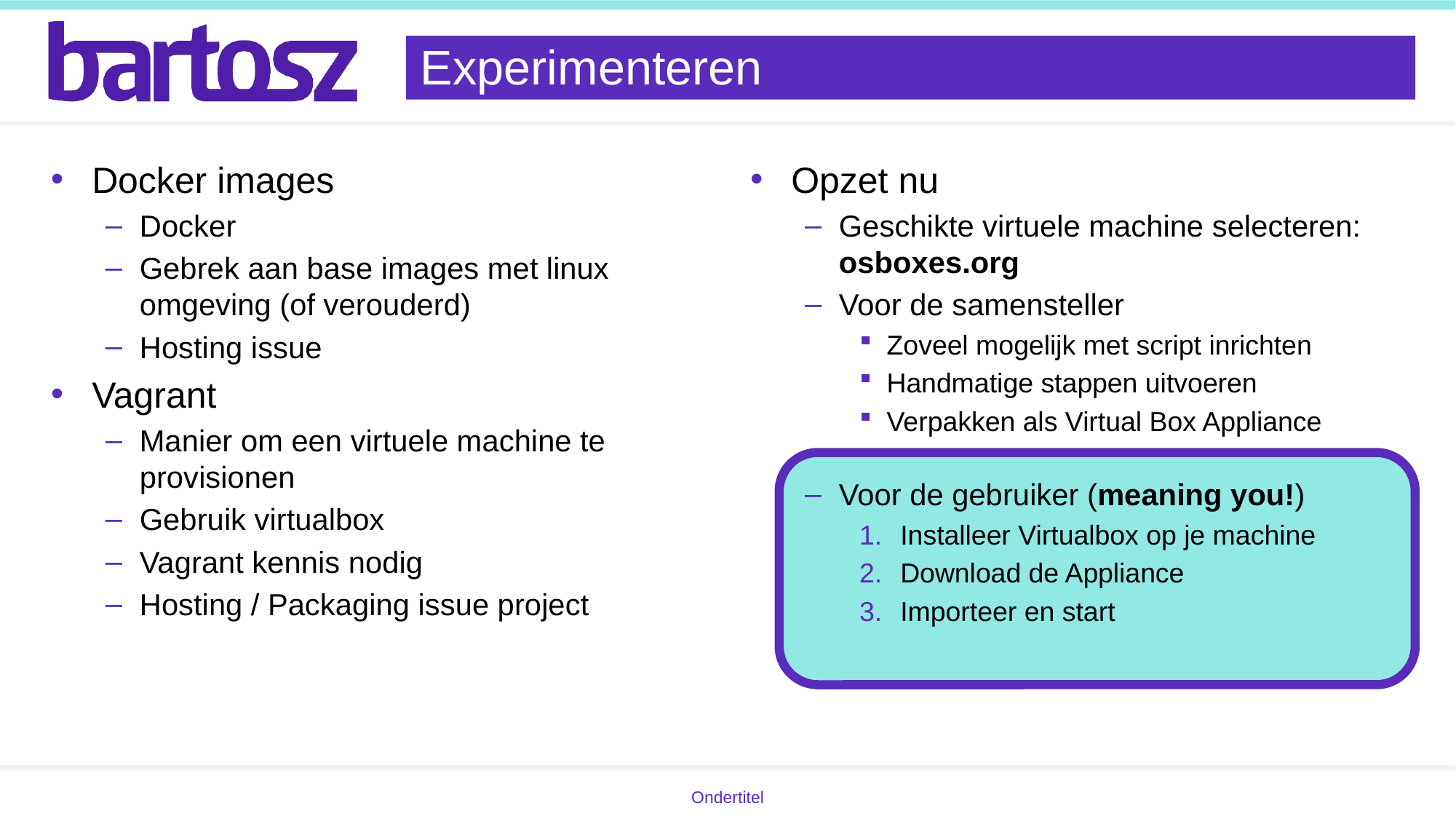

# Experimenteren
Docker images
Docker
Gebrek aan base images met linux omgeving (of verouderd)
Hosting issue
Vagrant
Manier om een virtuele machine te provisionen
Gebruik virtualbox
Vagrant kennis nodig
Hosting / Packaging issue project

Opzet nu
Geschikte virtuele machine selecteren: osboxes.org
Voor de samensteller
Zoveel mogelijk met script inrichten
Handmatige stappen uitvoeren
Verpakken als Virtual Box Appliance
Voor de gebruiker (meaning you!)
Installeer Virtualbox op je machine
Download de Appliance
Importeer en start

Ondertitel